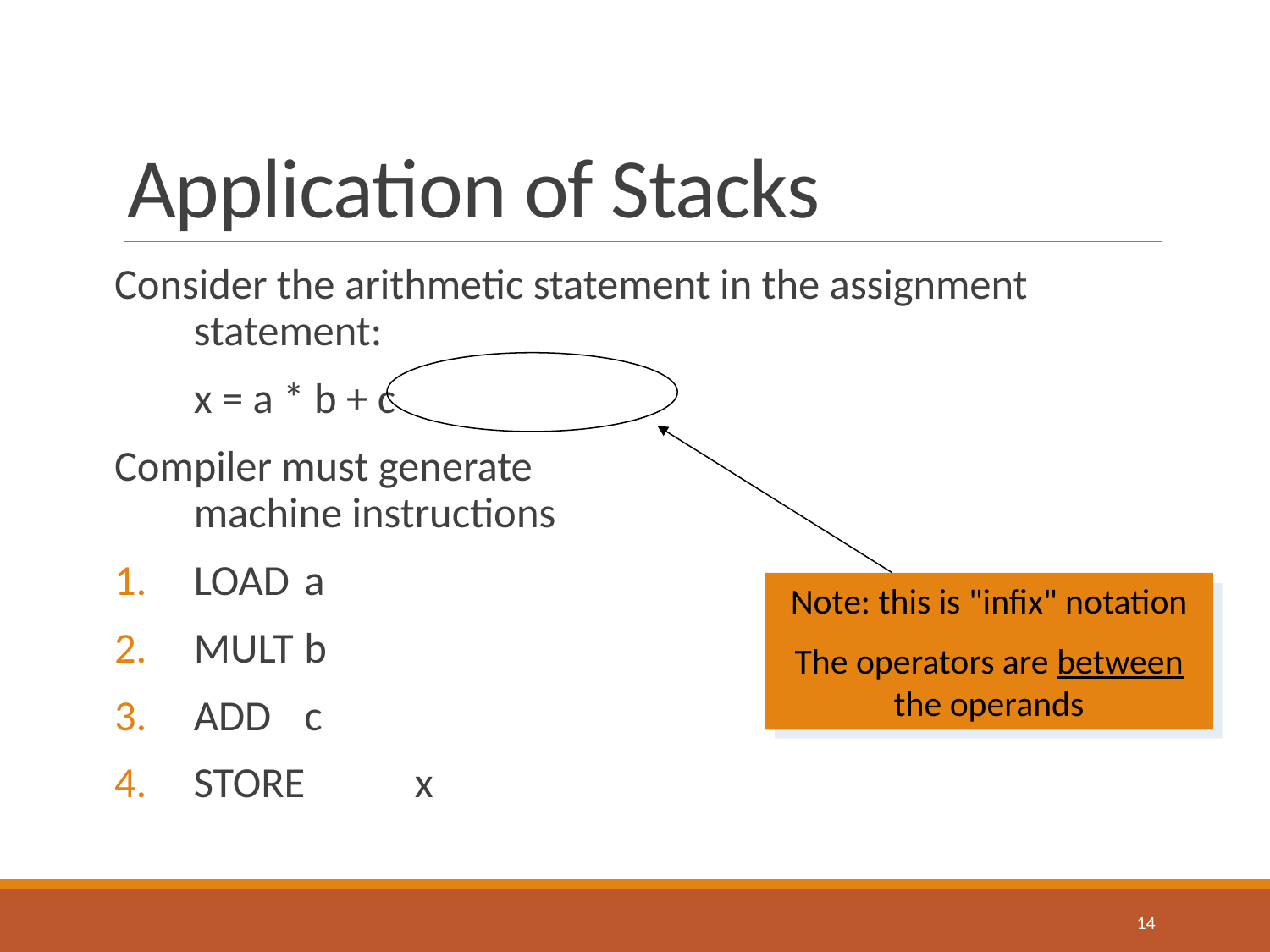

# Application of Stacks
Consider the arithmetic statement in the assignment statement:
      			x = a * b + c
Compiler must generate
machine instructions
LOAD 		a
MULT 		b
ADD 		c
STORE 	x

Note: this is "infix" notation
The operators are between the operands
14